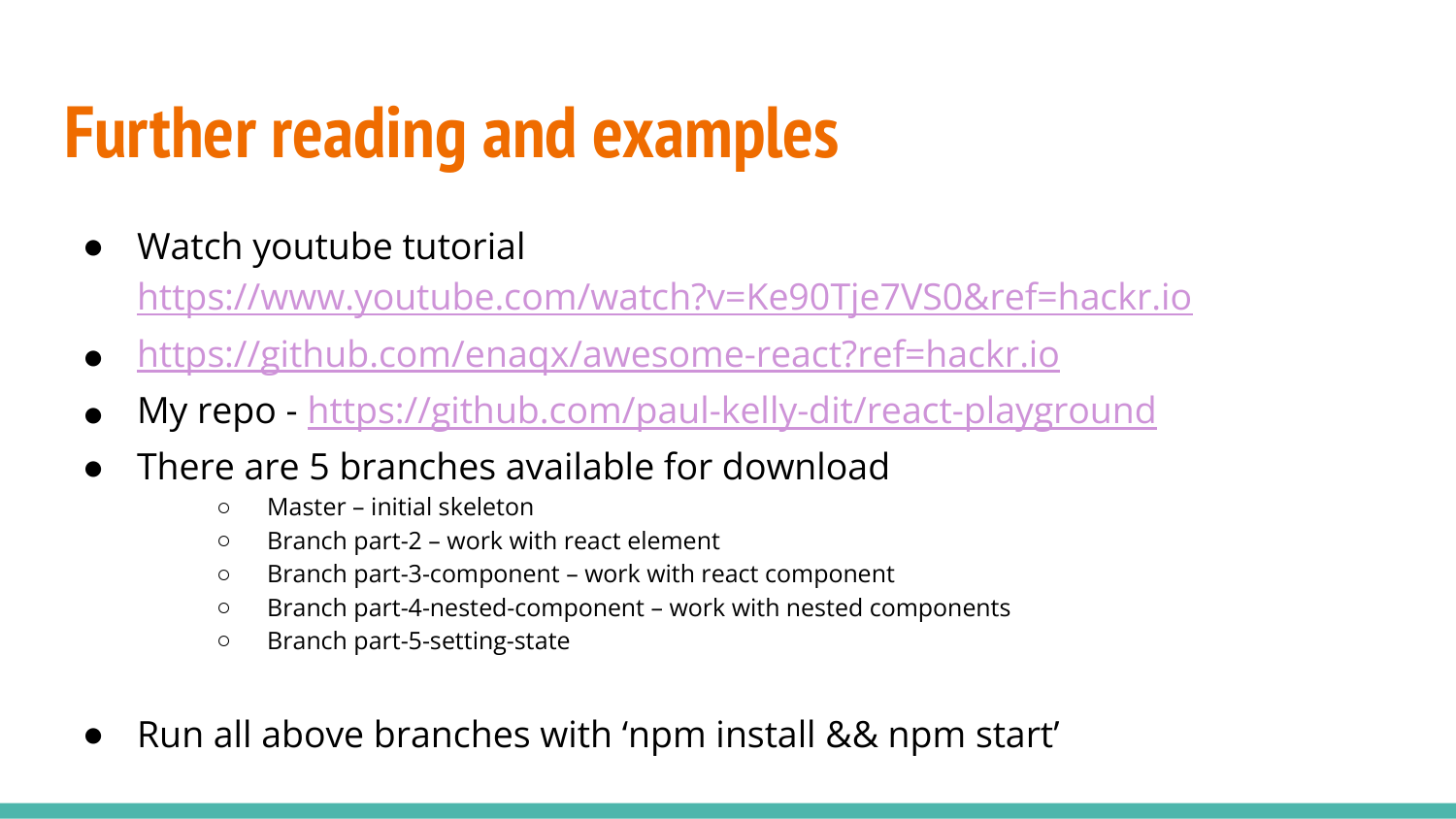

# Further reading and examples
Watch youtube tutorial  https://www.youtube.com/watch?v=Ke90Tje7VS0&ref=hackr.io
https://github.com/enaqx/awesome-react?ref=hackr.io
My repo - https://github.com/paul-kelly-dit/react-playground
There are 5 branches available for download
Master – initial skeleton
Branch part-2 – work with react element
Branch part-3-component – work with react component
Branch part-4-nested-component – work with nested components
Branch part-5-setting-state

Run all above branches with ‘npm install && npm start’